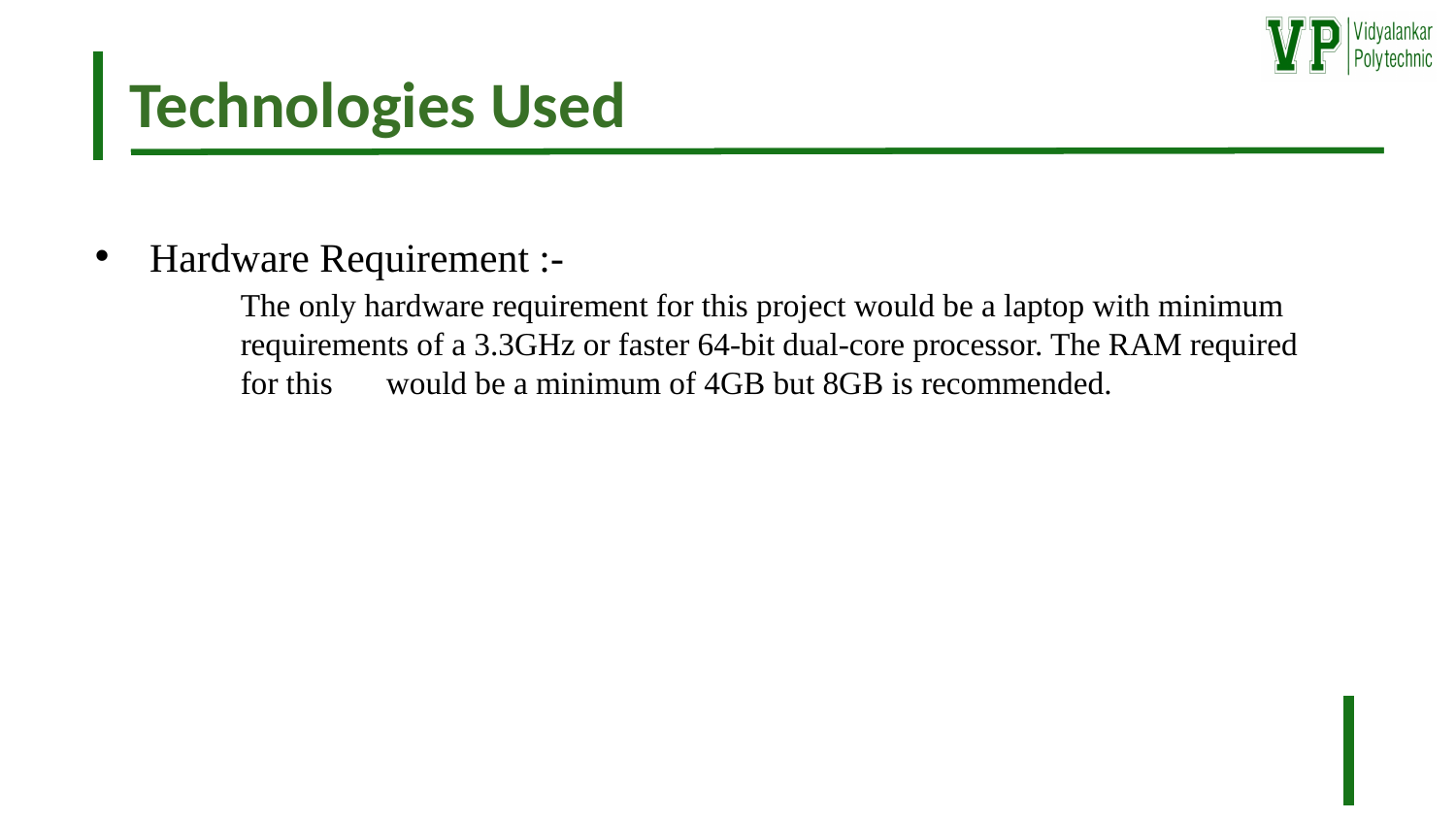

Technologies Used

Hardware Requirement :-
	The only hardware requirement for this project would be a laptop with minimum 	requirements of a 3.3GHz or faster 64-bit dual-core processor. The RAM required 	for this 	would be a minimum of 4GB but 8GB is recommended.